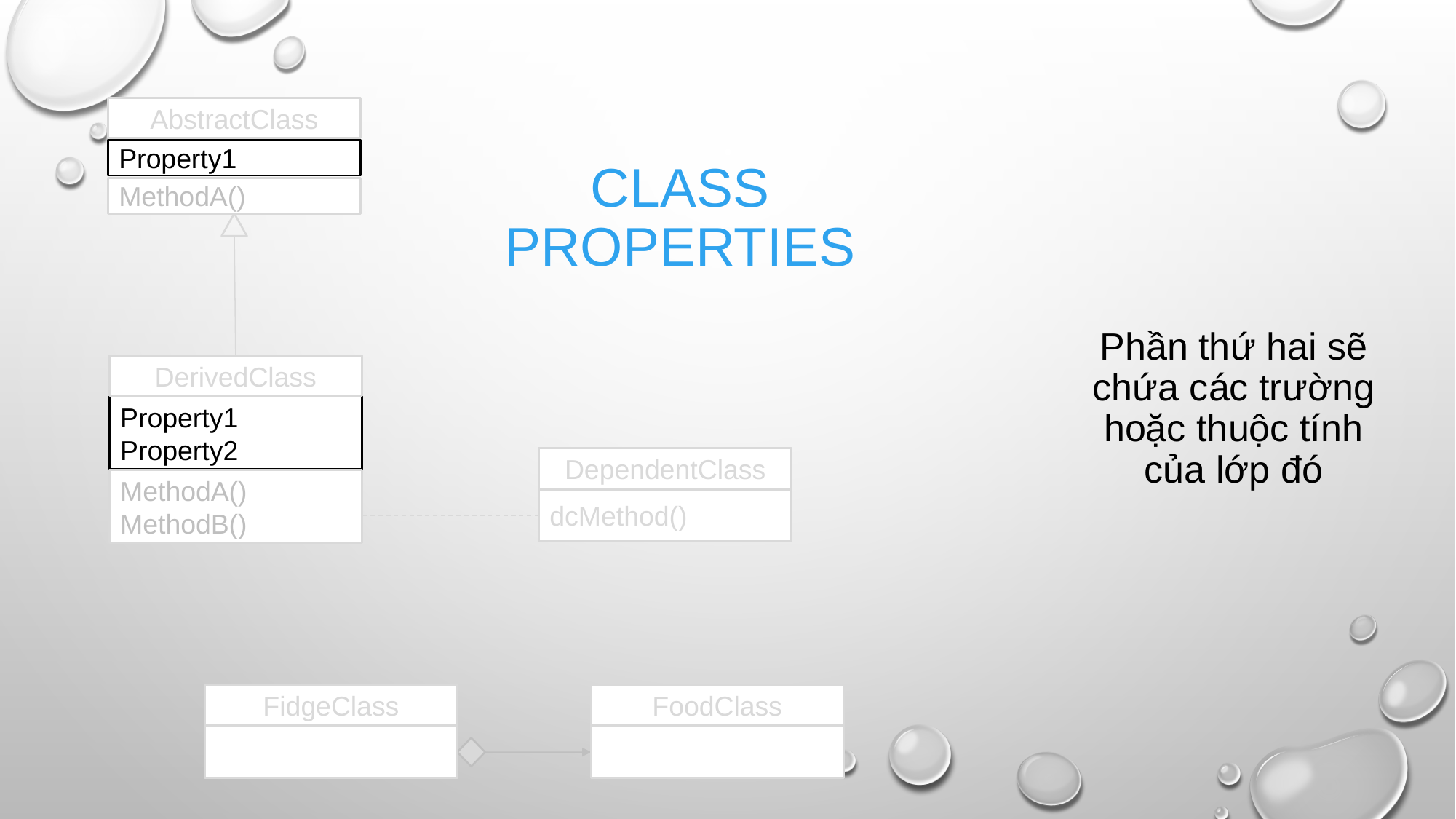

AbstractClass
Class Properties
Property1
# Phần thứ hai sẽ chứa các trường hoặc thuộc tính của lớp đó
MethodA()

DerivedClass
Property1
Property2
DependentClass
MethodA()
MethodB()
dcMethod()
FidgeClass
FoodClass